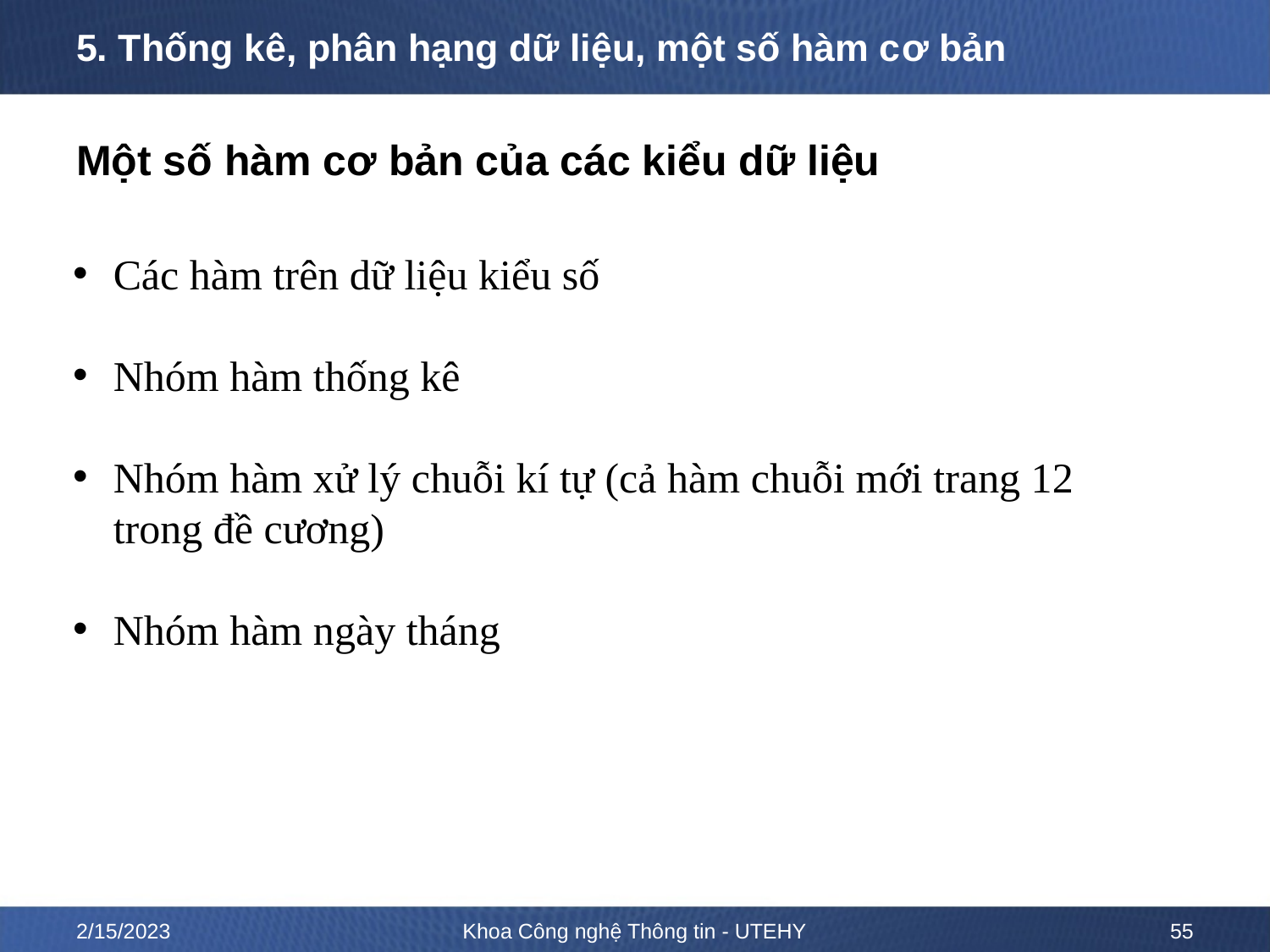

# 5. Thống kê, phân hạng dữ liệu, một số hàm cơ bản
Một số hàm cơ bản của các kiểu dữ liệu
Các hàm trên dữ liệu kiểu số

Nhóm hàm thống kê

Nhóm hàm xử lý chuỗi kí tự (cả hàm chuỗi mới trang 12 trong đề cương)

Nhóm hàm ngày tháng
2/15/2023
Khoa Công nghệ Thông tin - UTEHY
55